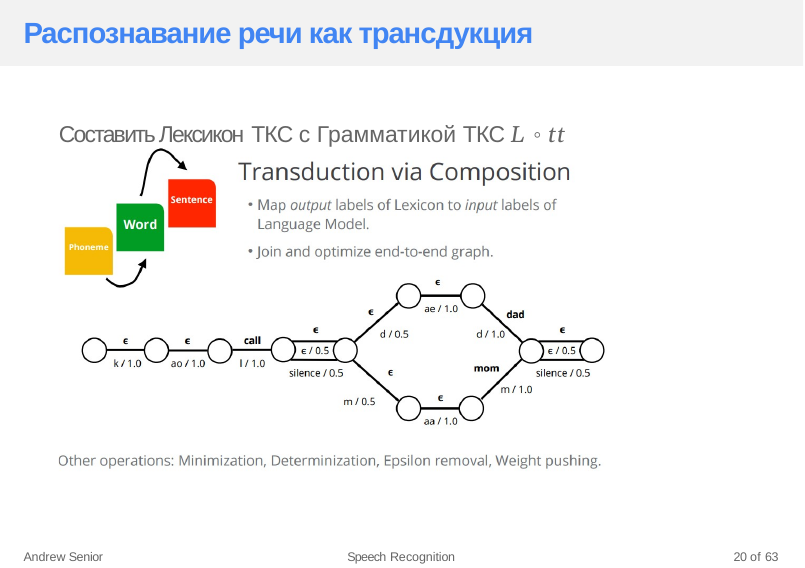

Распознавание речи как трансдукция
Составить Лексикон ТКС с Грамматикой ТКС L ◦ tt

Andrew Senior
Speech Recognition
20 of 63